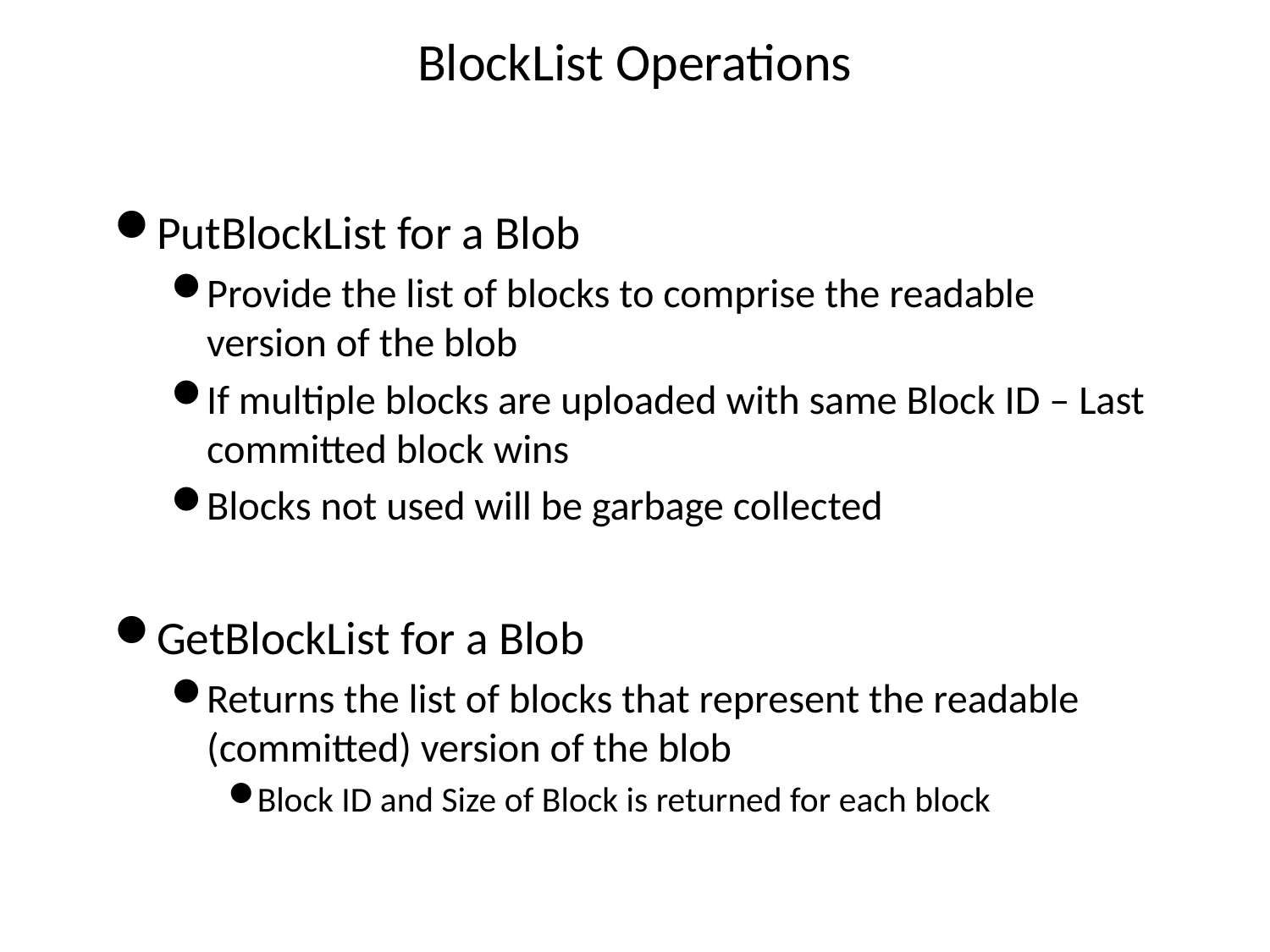

# BlockList Operations
PutBlockList for a Blob
Provide the list of blocks to comprise the readable version of the blob
If multiple blocks are uploaded with same Block ID – Last committed block wins
Blocks not used will be garbage collected

GetBlockList for a Blob
Returns the list of blocks that represent the readable (committed) version of the blob
Block ID and Size of Block is returned for each block